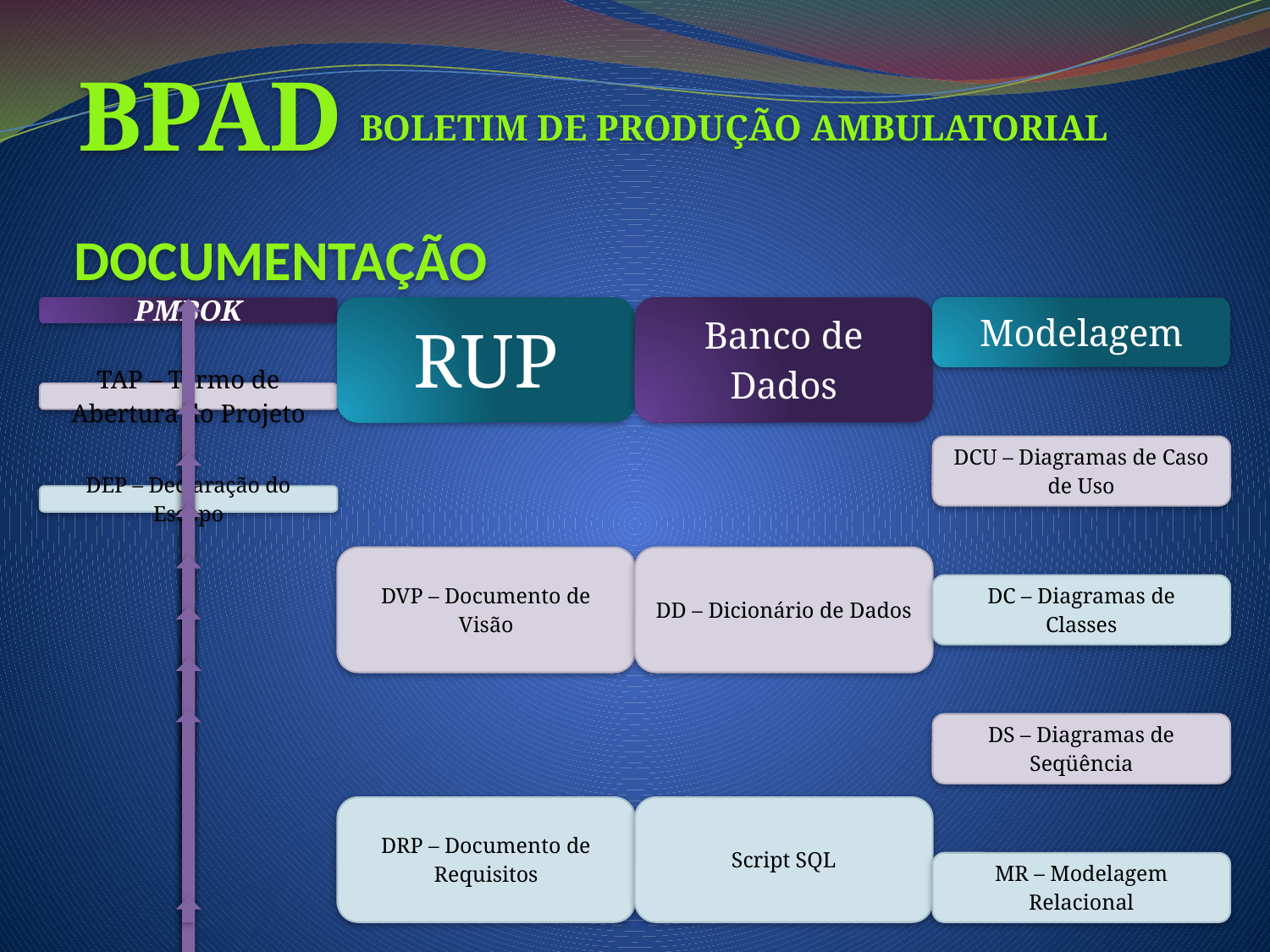

Bpad
Boletim de produção Ambulatorial
Documentação
TAP – Termo de Abertura do Projeto
DEP – Declaração do Escopo
DVP – Documento de Visão
DRP – Documento de Requisitos
DD – Dicionário de Dados
DCU – Diagramas de Caso de Uso
DC – Diagramas de Classes
DS – Diagramas de Seqüência
MR – Modelagem Relacional
PMBOK
RUP
Banco de Dados
Script SQL
Modelagem